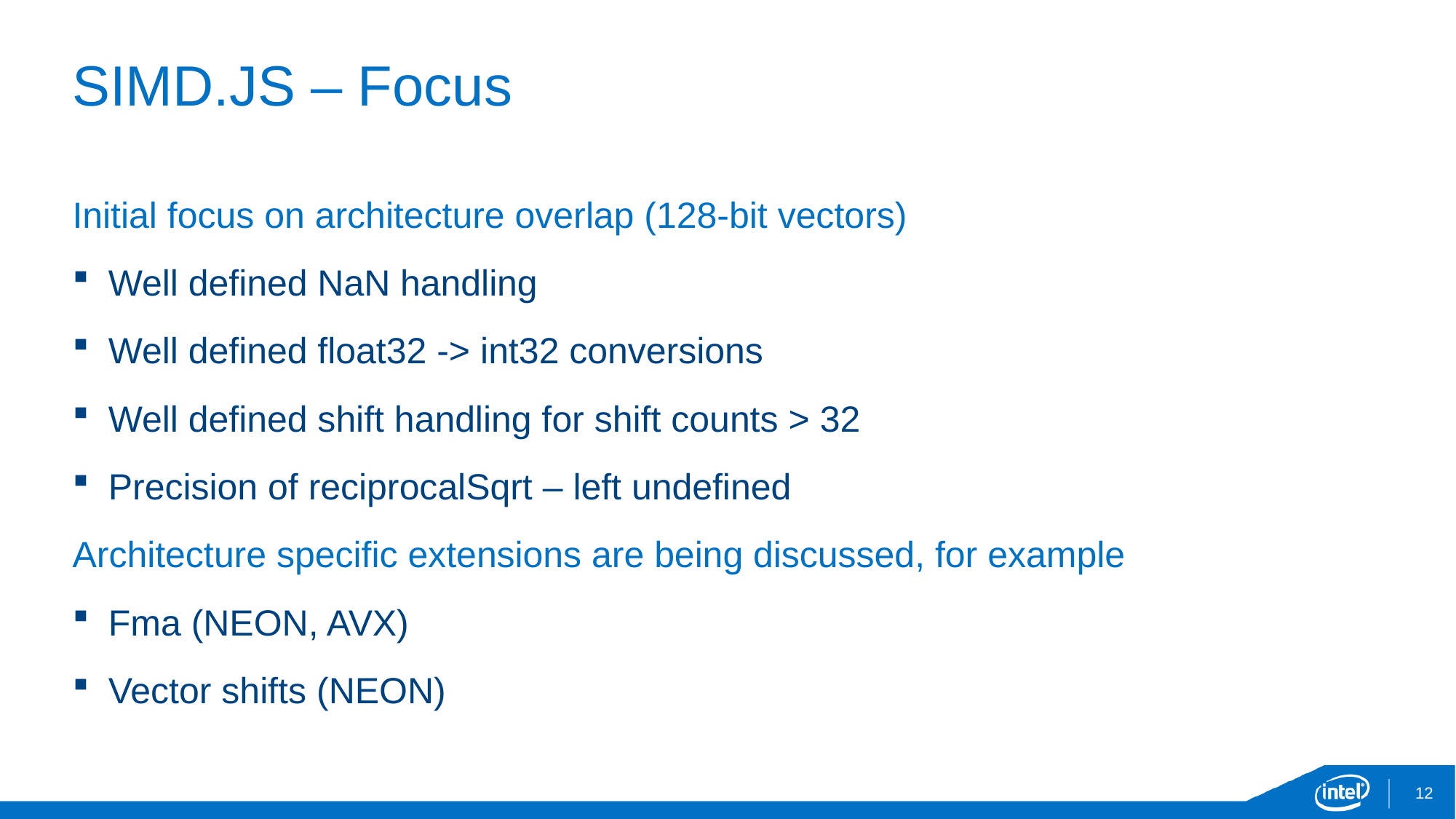

# SIMD.JS – Focus
Initial focus on architecture overlap (128-bit vectors)
Well defined NaN handling
Well defined float32 -> int32 conversions
Well defined shift handling for shift counts > 32
Precision of reciprocalSqrt – left undefined
Architecture specific extensions are being discussed, for example
Fma (NEON, AVX)
Vector shifts (NEON)

12